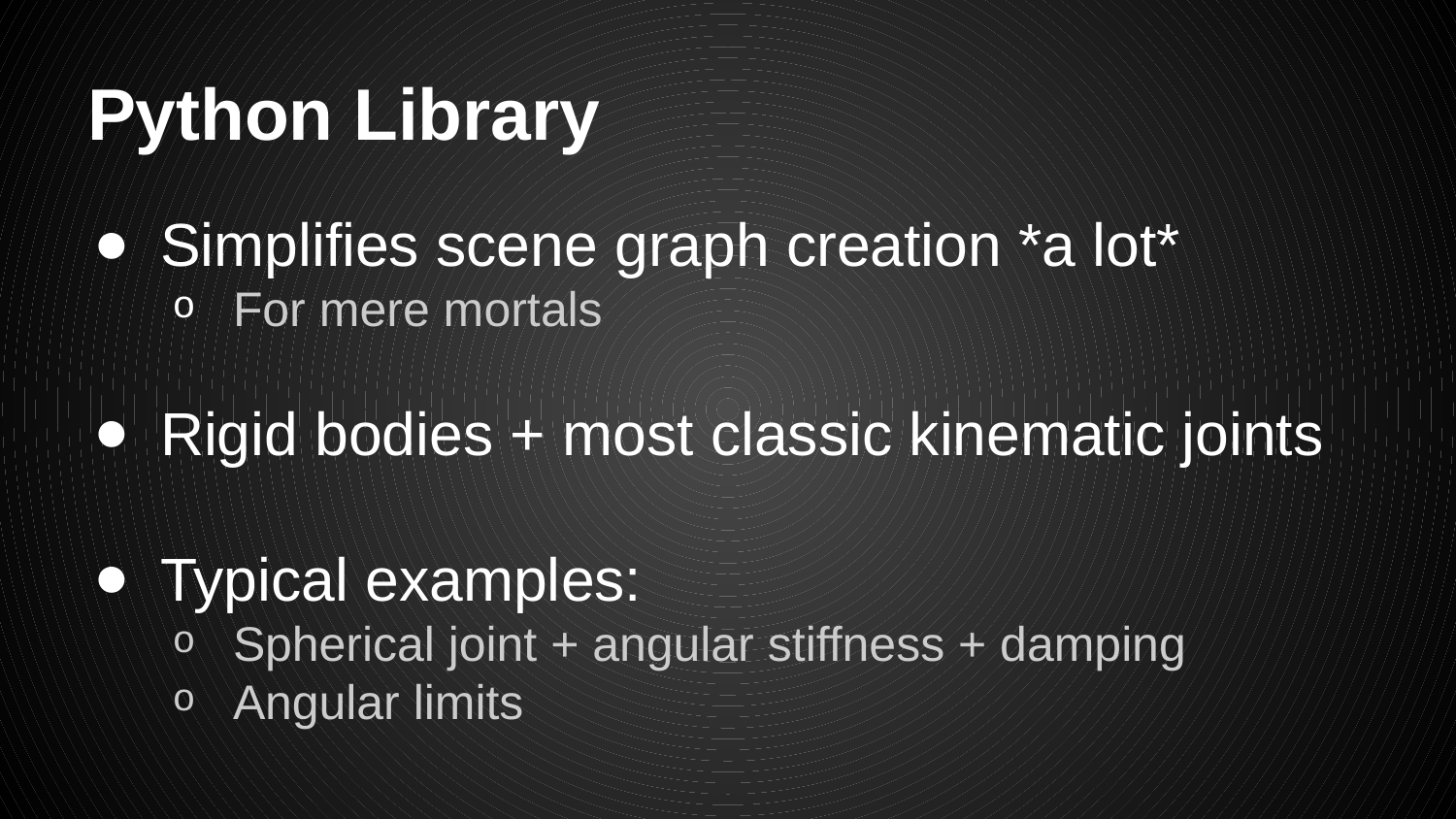

# Python Library
Simplifies scene graph creation *a lot*
For mere mortals
Rigid bodies + most classic kinematic joints

Typical examples:
Spherical joint + angular stiffness + damping
Angular limits